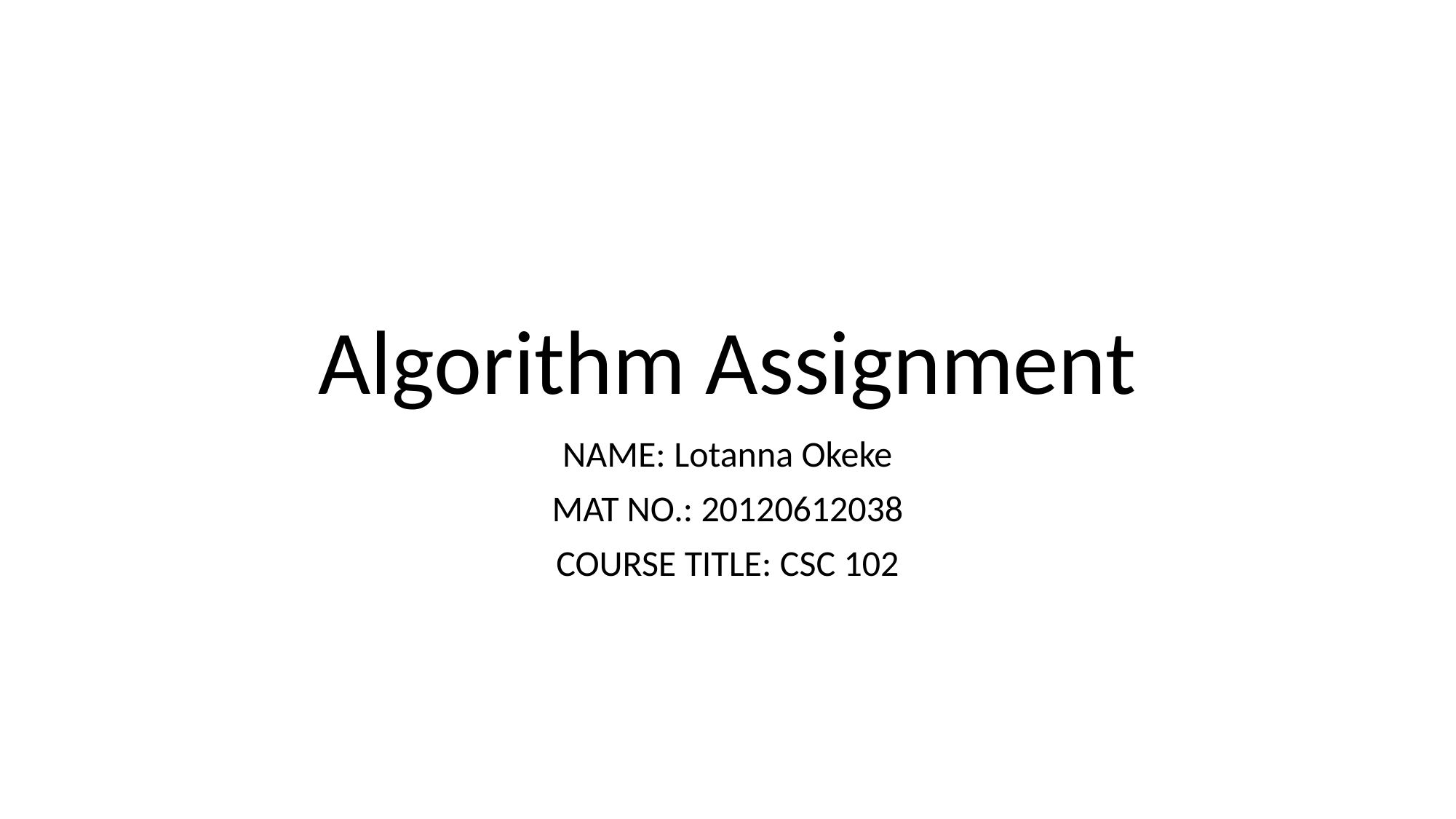

# Algorithm Assignment
NAME: Lotanna Okeke
MAT NO.: 20120612038
COURSE TITLE: CSC 102